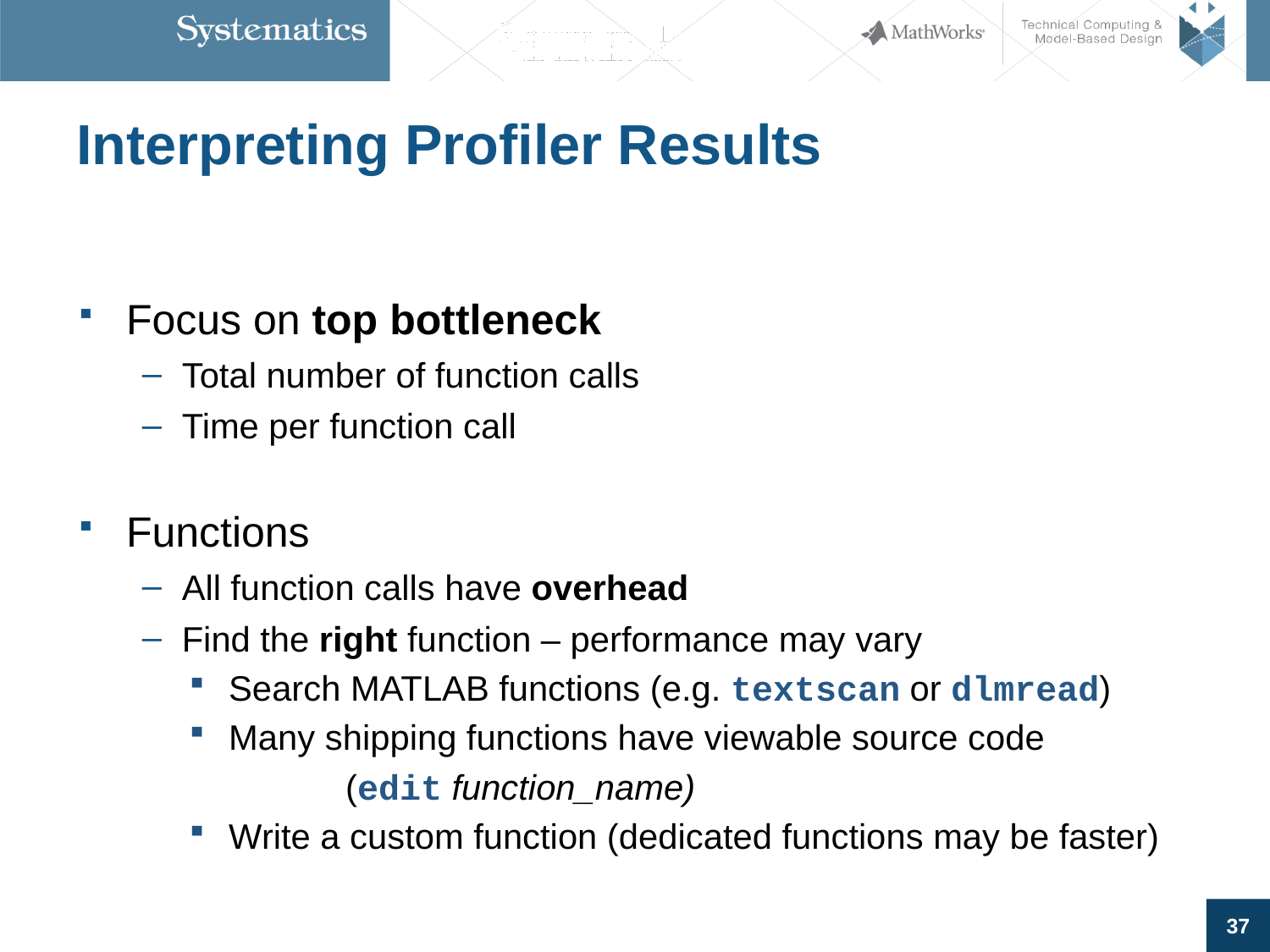

# Interpreting Profiler Results
Focus on top bottleneck
Total number of function calls
Time per function call

Functions
All function calls have overhead
Find the right function – performance may vary
Search MATLAB functions (e.g. textscan or dlmread)
Many shipping functions have viewable source code
	   (edit function_name)
Write a custom function (dedicated functions may be faster)